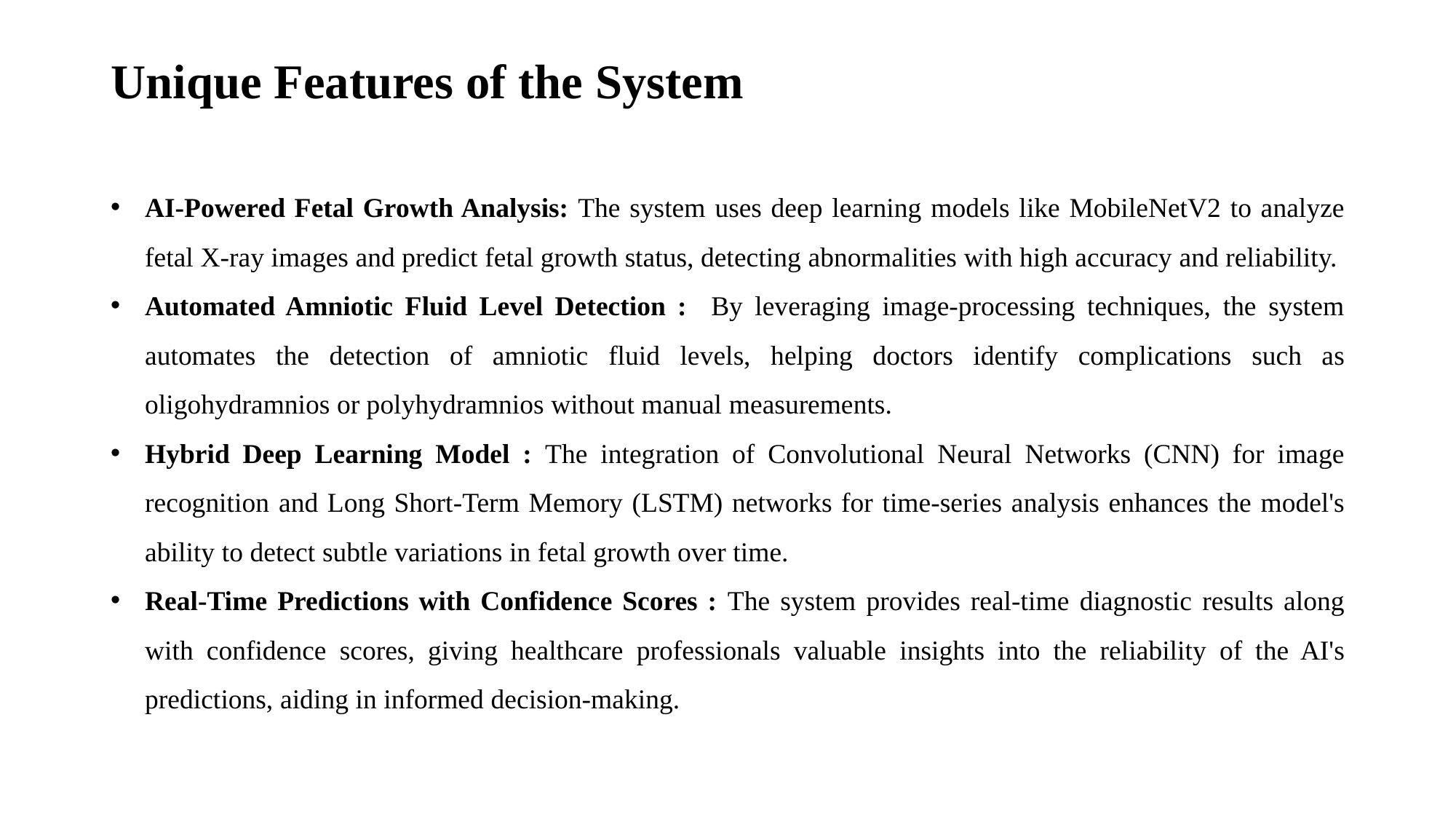

# Unique Features of the System
AI-Powered Fetal Growth Analysis: The system uses deep learning models like MobileNetV2 to analyze fetal X-ray images and predict fetal growth status, detecting abnormalities with high accuracy and reliability.
Automated Amniotic Fluid Level Detection :  By leveraging image-processing techniques, the system automates the detection of amniotic fluid levels, helping doctors identify complications such as oligohydramnios or polyhydramnios without manual measurements.
Hybrid Deep Learning Model : The integration of Convolutional Neural Networks (CNN) for image recognition and Long Short-Term Memory (LSTM) networks for time-series analysis enhances the model's ability to detect subtle variations in fetal growth over time.
Real-Time Predictions with Confidence Scores : The system provides real-time diagnostic results along with confidence scores, giving healthcare professionals valuable insights into the reliability of the AI's predictions, aiding in informed decision-making.